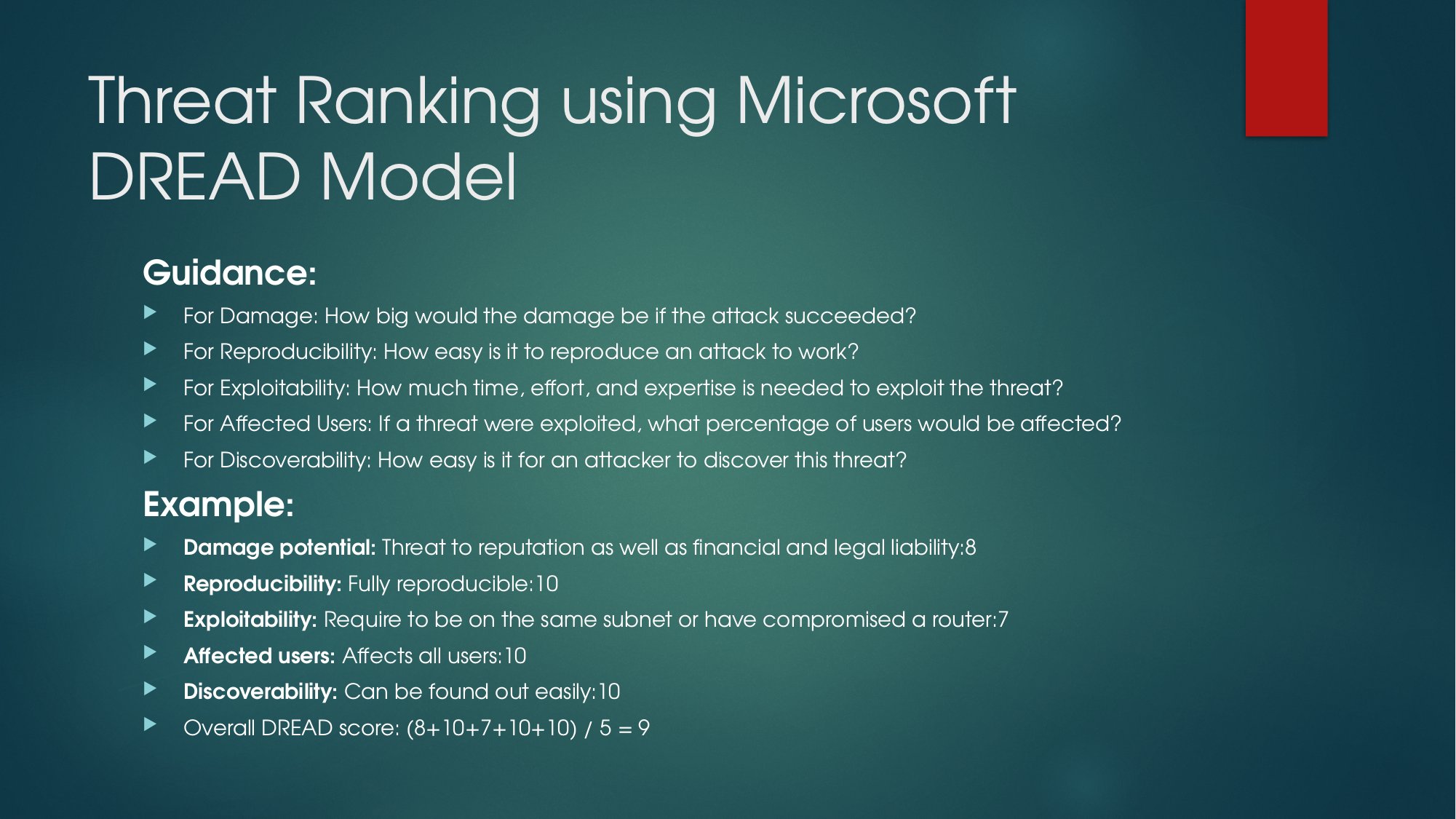

# Threat Ranking using Microsoft DREAD Model
Guidance:
For Damage: How big would the damage be if the attack succeeded?
For Reproducibility: How easy is it to reproduce an attack to work?
For Exploitability: How much time, effort, and expertise is needed to exploit the threat?
For Affected Users: If a threat were exploited, what percentage of users would be affected?
For Discoverability: How easy is it for an attacker to discover this threat?
Example:
Damage potential: Threat to reputation as well as financial and legal liability:8
Reproducibility: Fully reproducible:10
Exploitability: Require to be on the same subnet or have compromised a router:7
Affected users: Affects all users:10
Discoverability: Can be found out easily:10
Overall DREAD score: (8+10+7+10+10) / 5 = 9